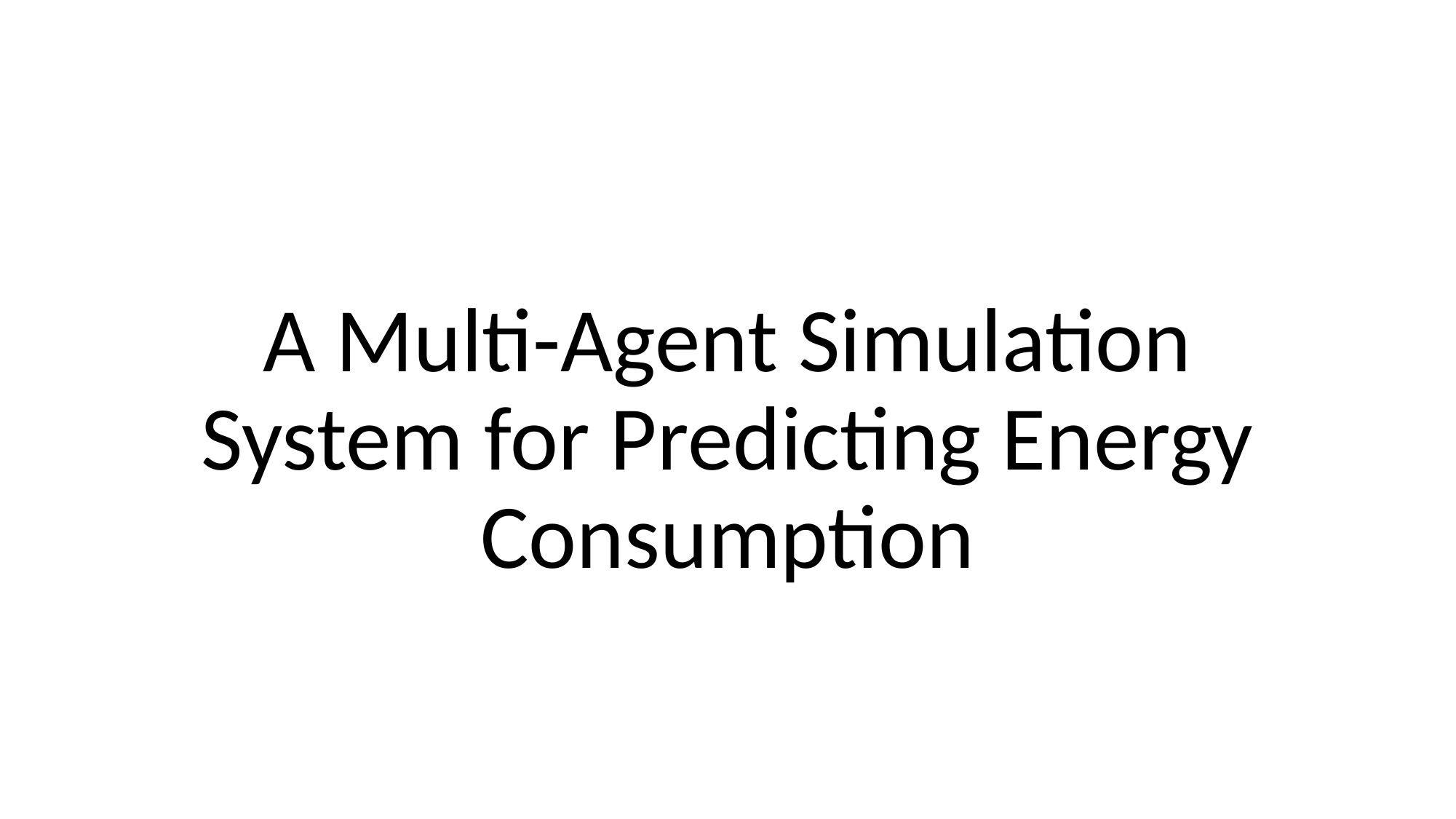

# A Multi-Agent Simulation System for Predicting Energy Consumption